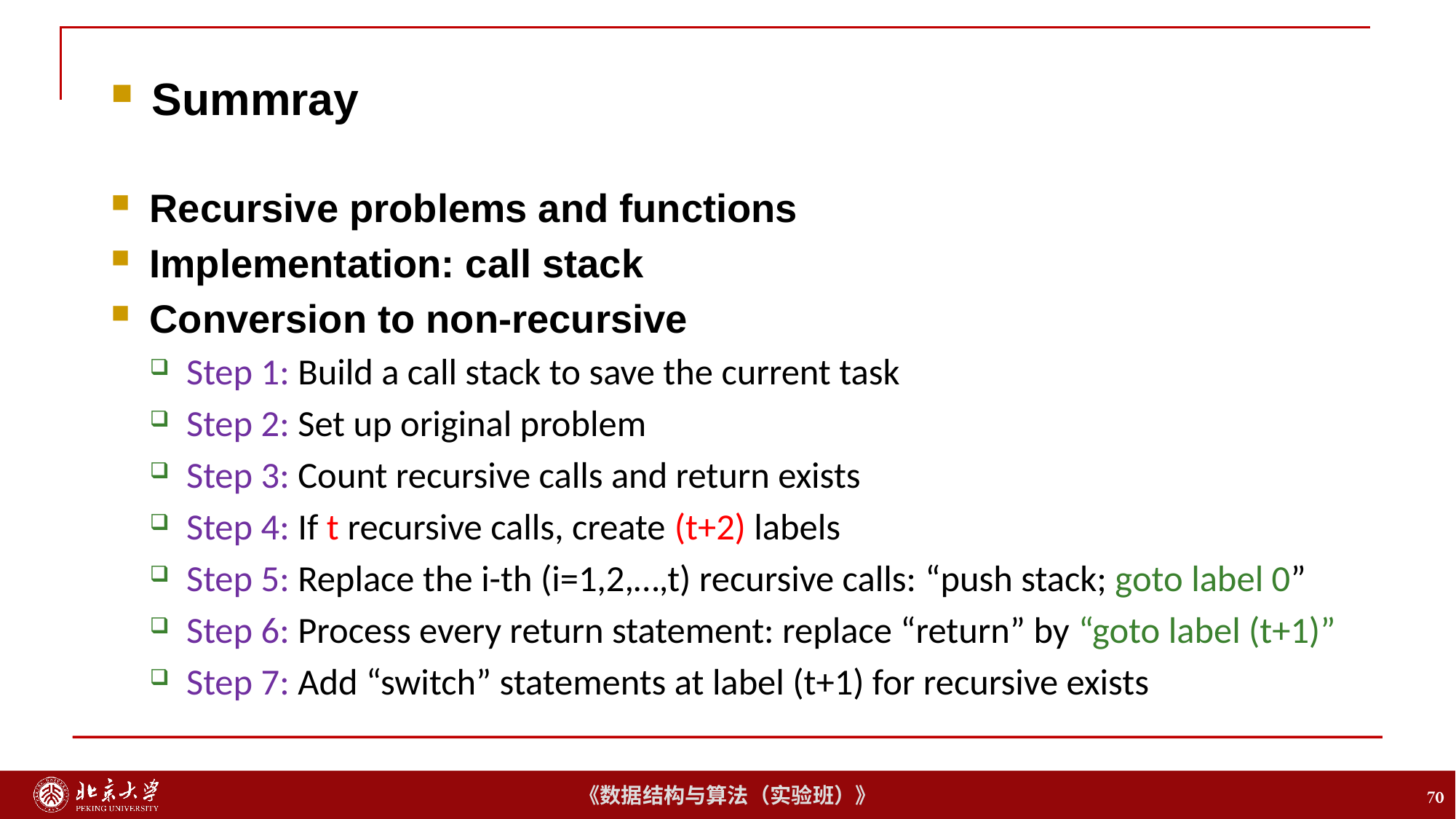

Summray
Recursive problems and functions
Implementation: call stack
Conversion to non-recursive
Step 1: Build a call stack to save the current task
Step 2: Set up original problem
Step 3: Count recursive calls and return exists
Step 4: If t recursive calls, create (t+2) labels
Step 5: Replace the i-th (i=1,2,…,t) recursive calls: “push stack; goto label 0”
Step 6: Process every return statement: replace “return” by “goto label (t+1)”
Step 7: Add “switch” statements at label (t+1) for recursive exists
70